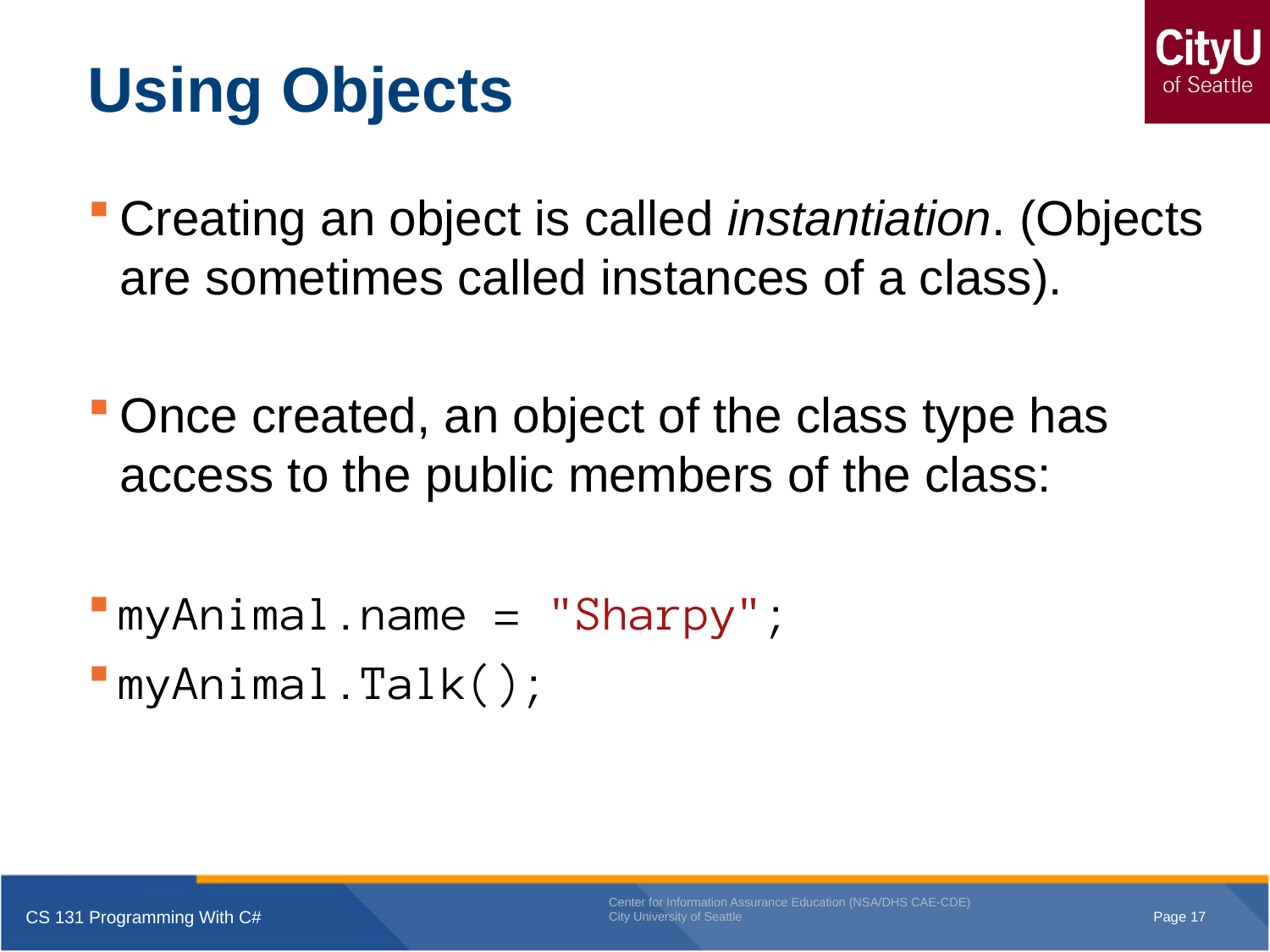

# Using Objects
Creating an object is called instantiation. (Objects are sometimes called instances of a class).

Once created, an object of the class type has access to the public members of the class:

myAnimal.name = "Sharpy";
myAnimal.Talk();